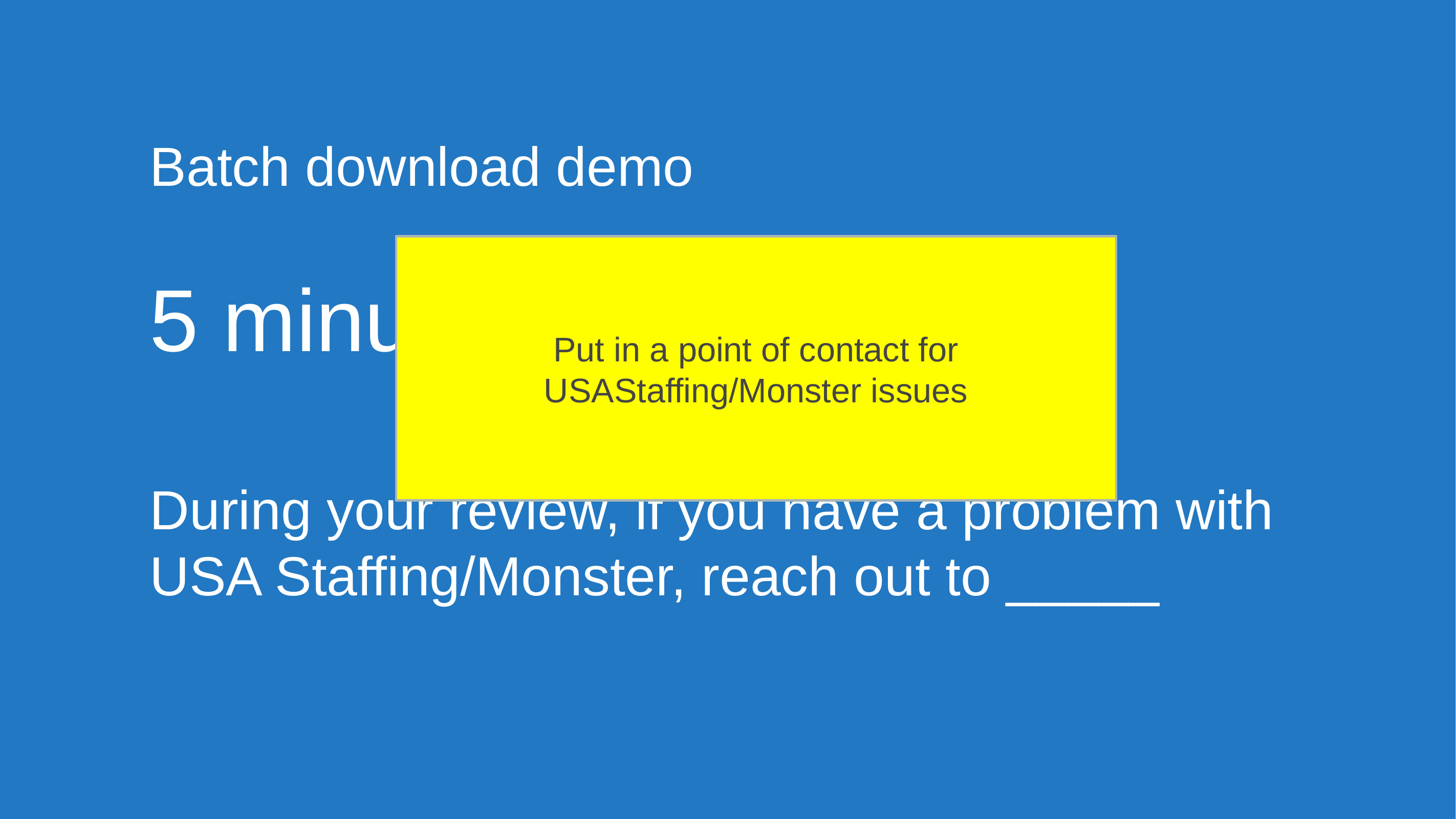

# Batch download demo 5 minutes During your review, if you have a problem with USA Staffing/Monster, reach out to _____
Put in a point of contact for USAStaffing/Monster issues